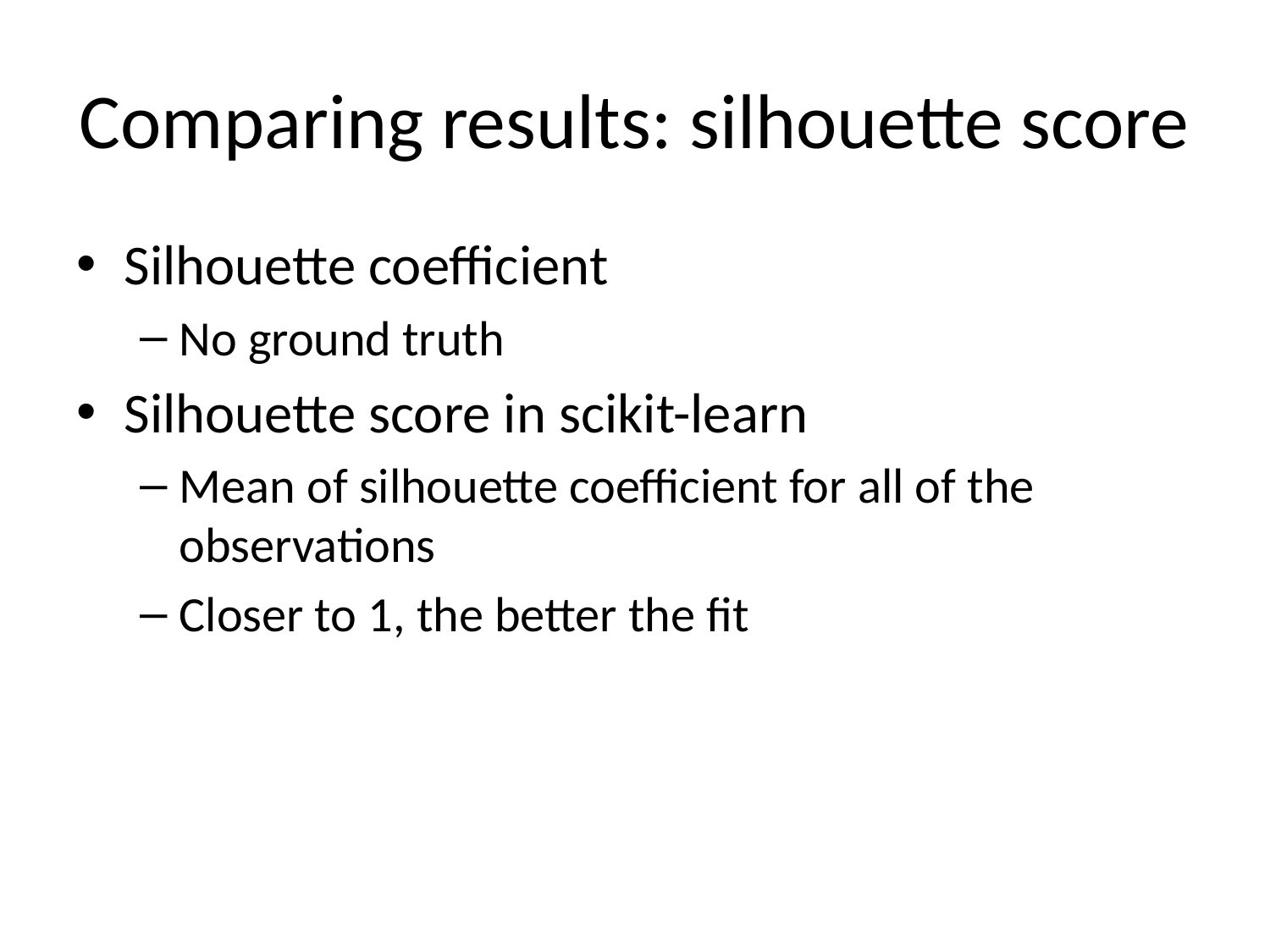

# Comparing results: silhouette score
Silhouette coefficient
No ground truth
Silhouette score in scikit-learn
Mean of silhouette coefficient for all of the observations
Closer to 1, the better the fit